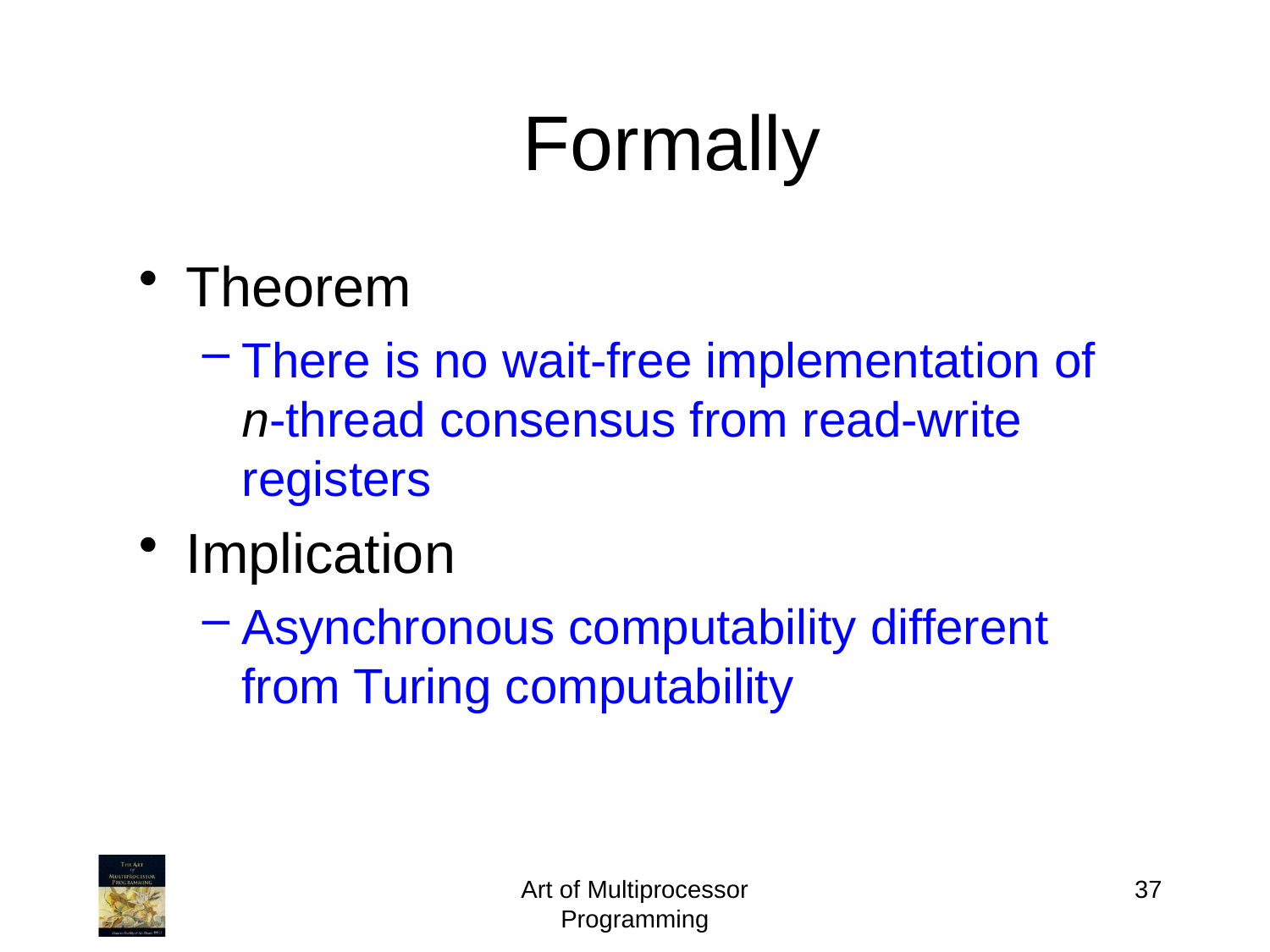

Formally
Theorem
There is no wait-free implementation of n-thread consensus from read-write registers
Implication
Asynchronous computability different from Turing computability
Art of Multiprocessor Programming
37